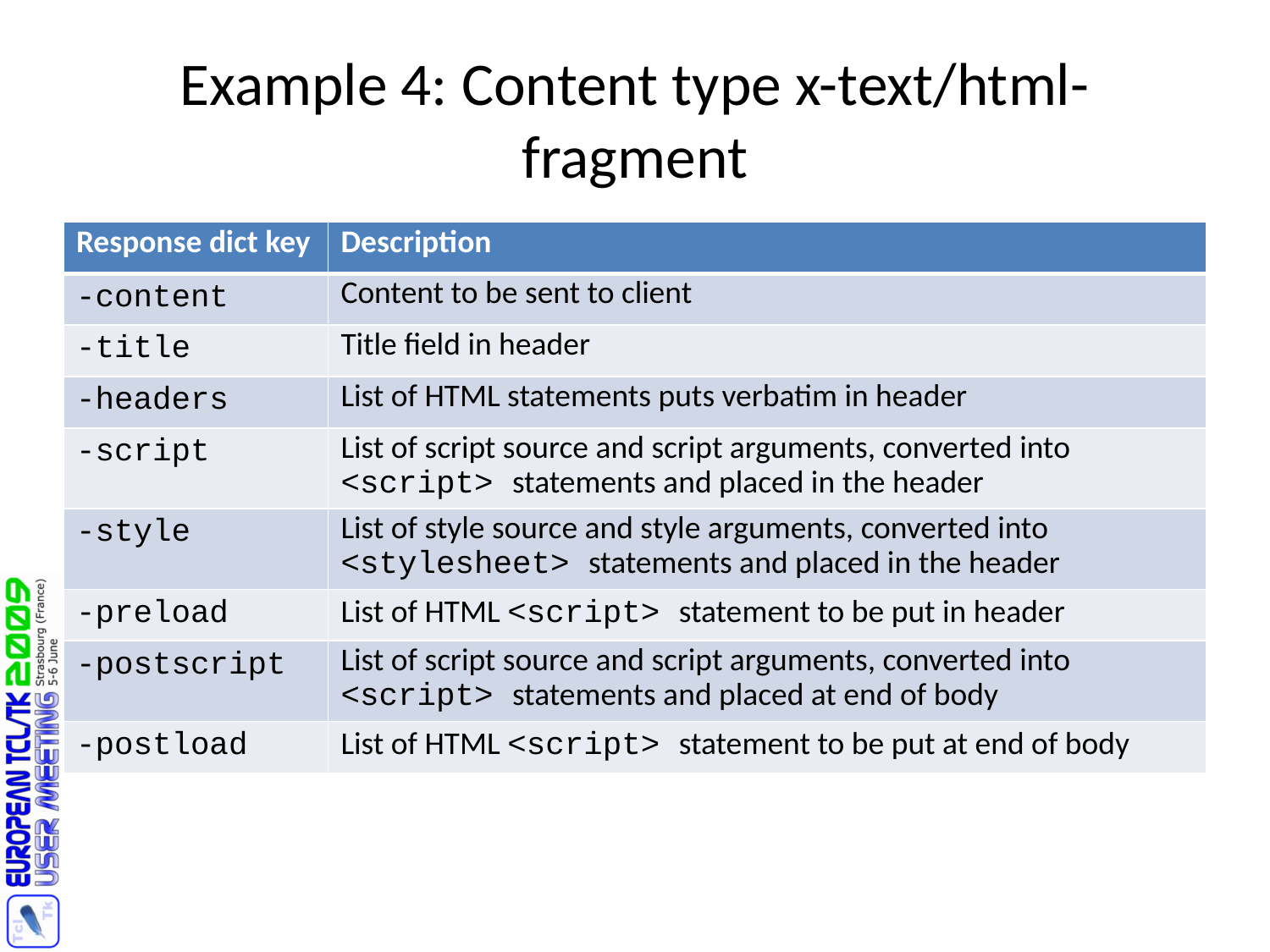

# Example 4: Content type x-text/html-fragment
| Response dict key | Description |
| --- | --- |
| -content | Content to be sent to client |
| -title | Title field in header |
| -headers | List of HTML statements puts verbatim in header |
| -script | List of script source and script arguments, converted into <script> statements and placed in the header |
| -style | List of style source and style arguments, converted into <stylesheet> statements and placed in the header |
| -preload | List of HTML <script> statement to be put in header |
| -postscript | List of script source and script arguments, converted into <script> statements and placed at end of body |
| -postload | List of HTML <script> statement to be put at end of body |